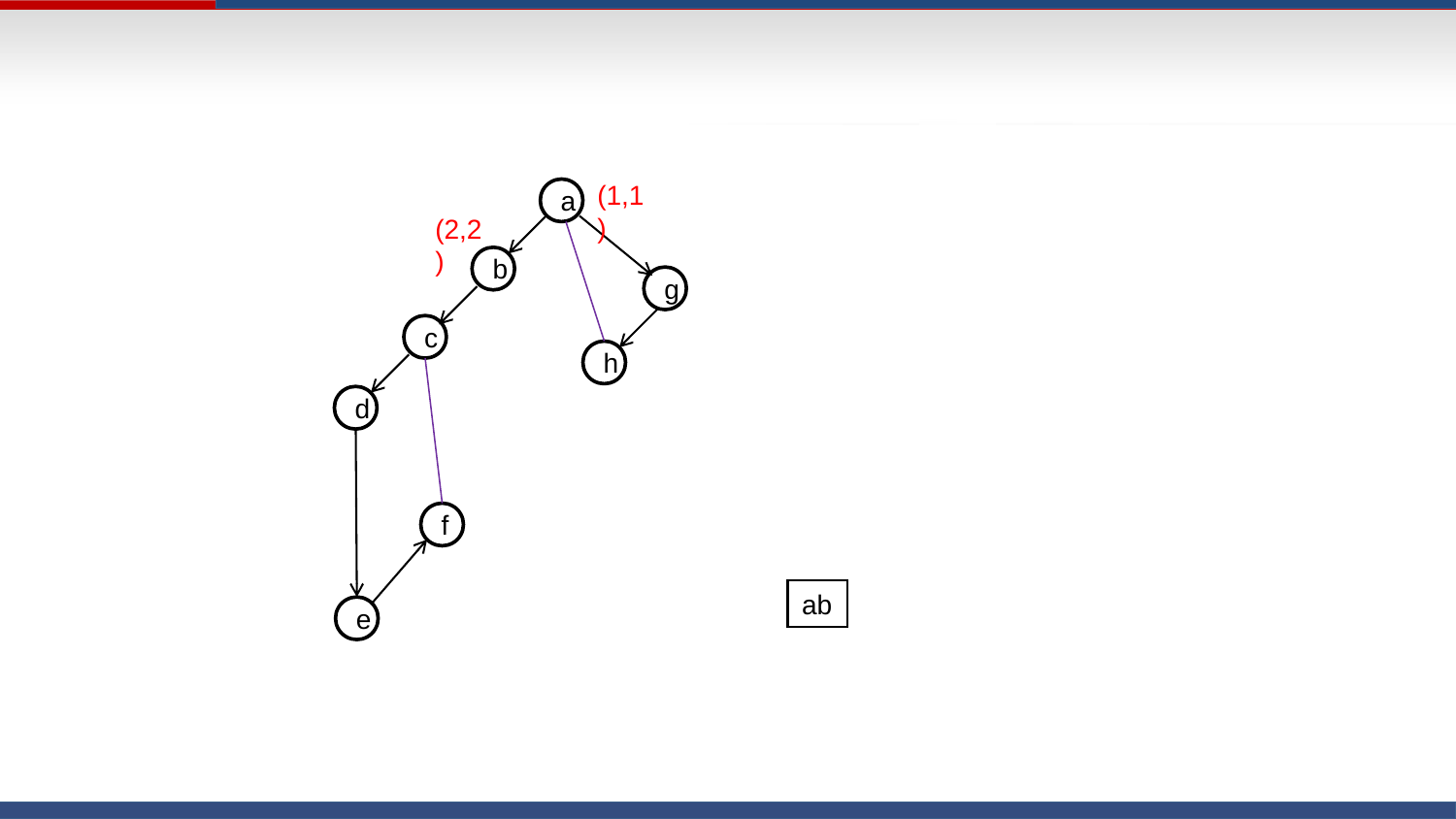

(1,1)
a
(2,2)
b
g
c
h
d
f
ab
e